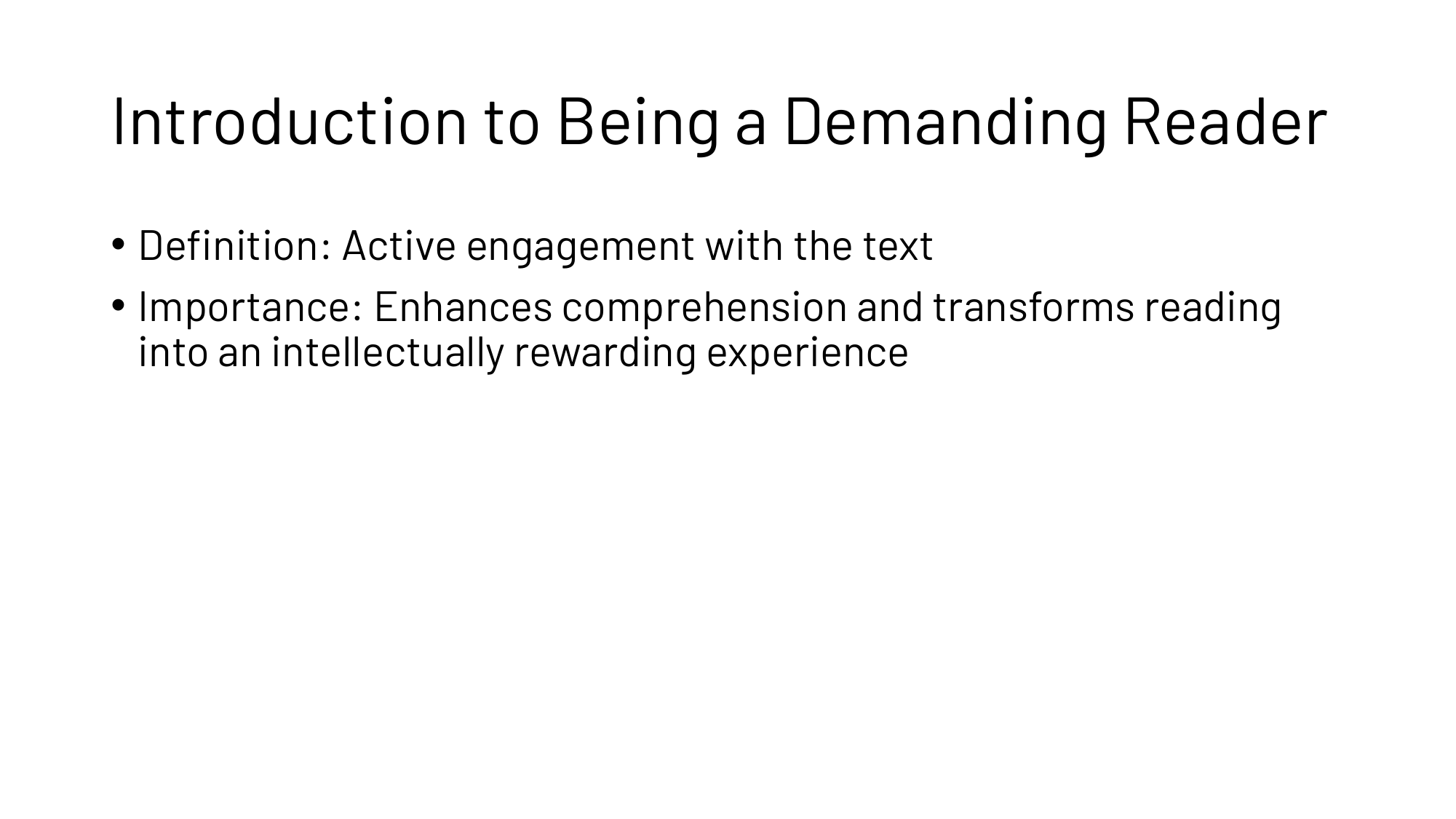

# Introduction to Being a Demanding Reader
Definition: Active engagement with the text
Importance: Enhances comprehension and transforms reading into an intellectually rewarding experience